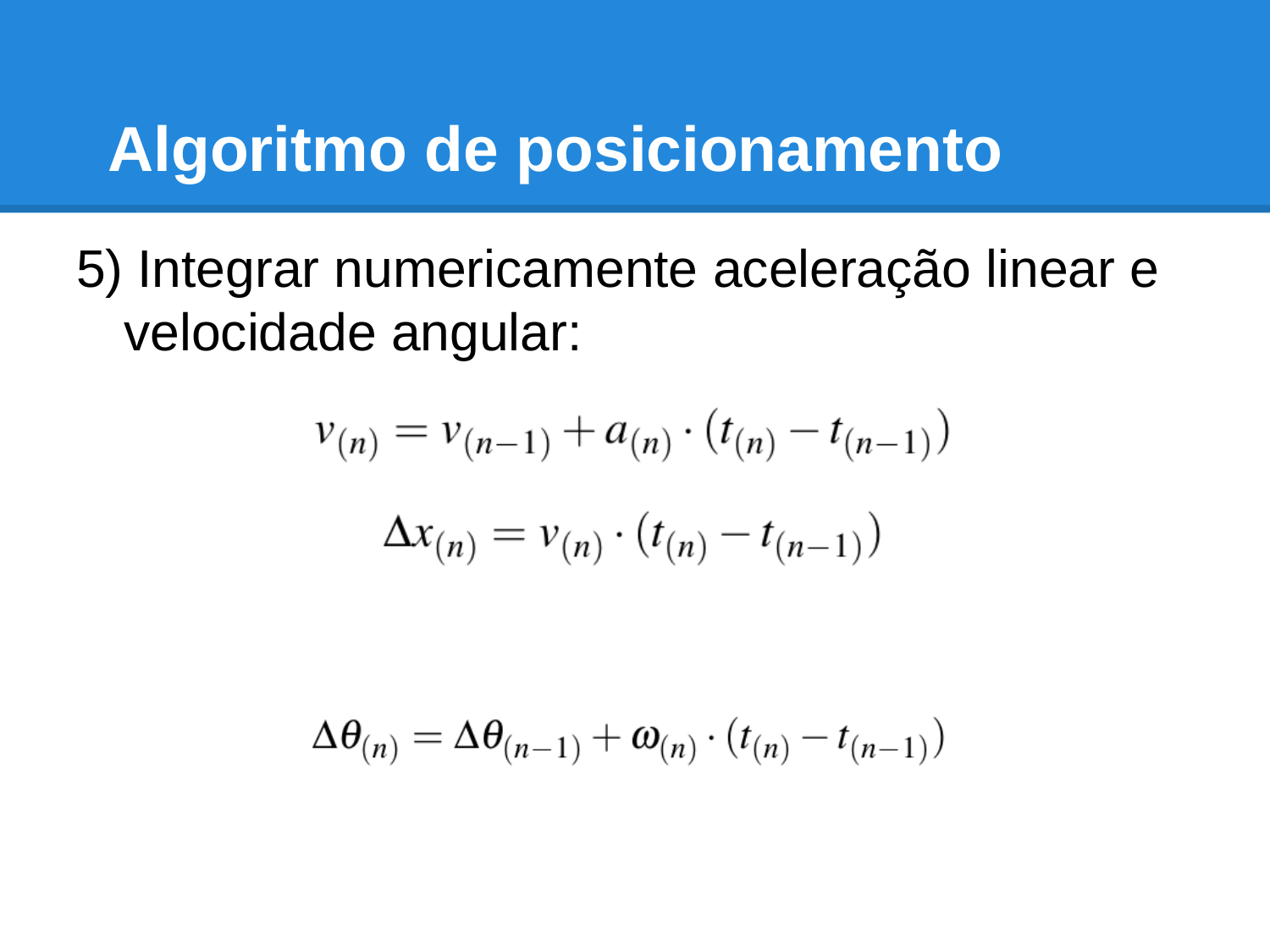

# Algoritmo de posicionamento
5) Integrar numericamente aceleração linear e velocidade angular: